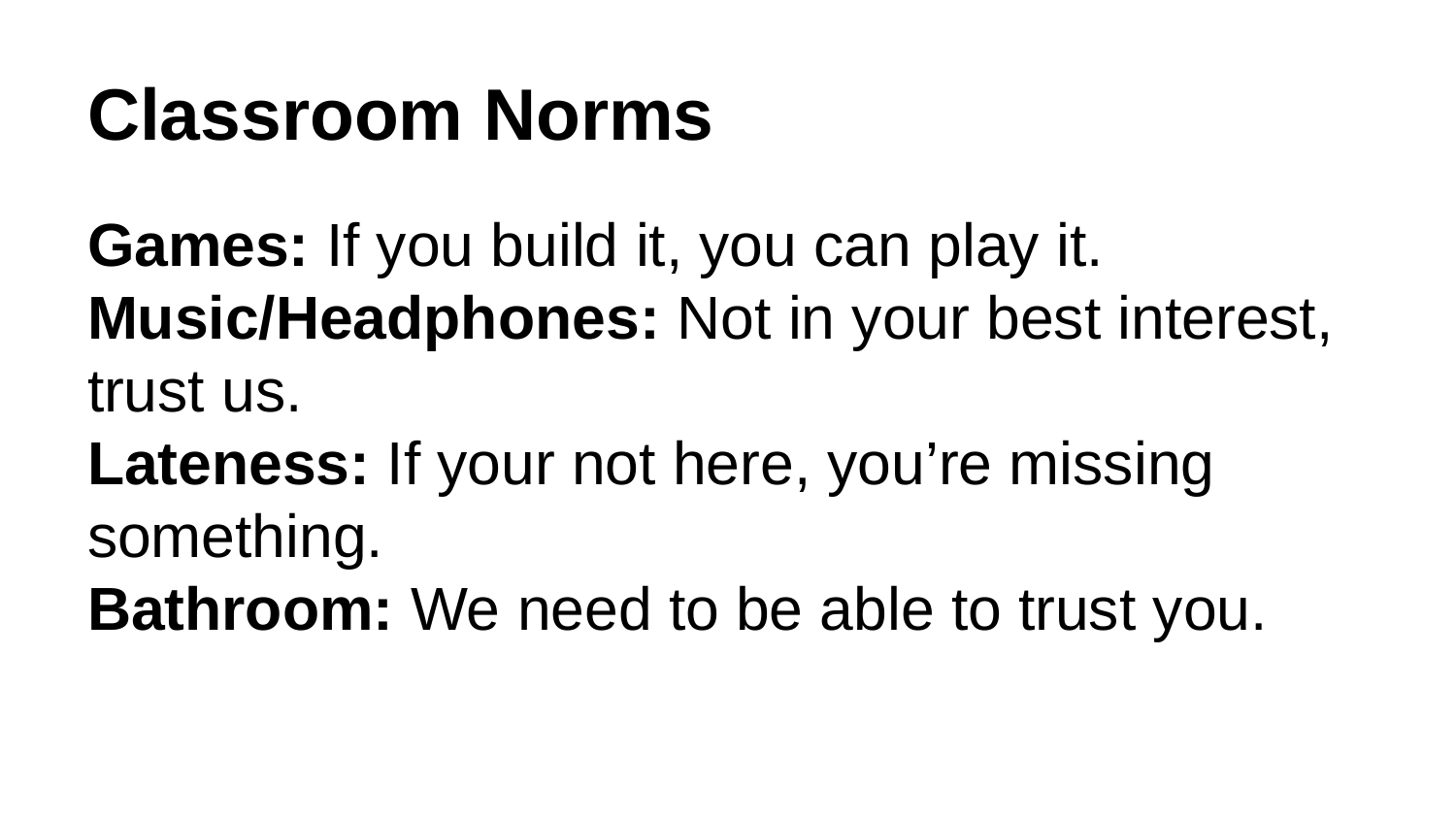

# Classroom Norms
Games: If you build it, you can play it.
Music/Headphones: Not in your best interest, trust us.
Lateness: If your not here, you’re missing something.
Bathroom: We need to be able to trust you.